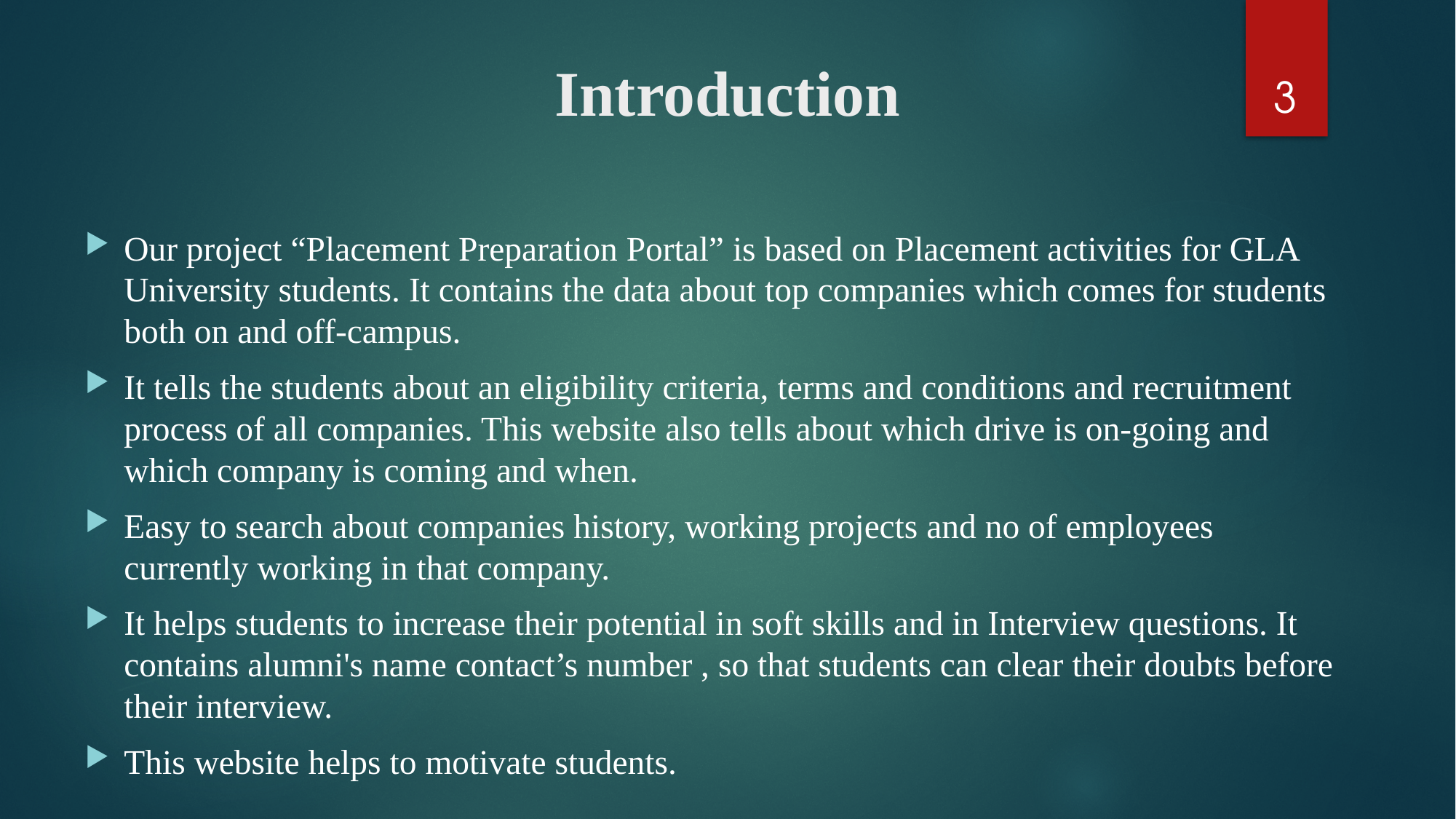

3
# Introduction

Our project “Placement Preparation Portal” is based on Placement activities for GLA University students. It contains the data about top companies which comes for students both on and off-campus.
It tells the students about an eligibility criteria, terms and conditions and recruitment process of all companies. This website also tells about which drive is on-going and which company is coming and when.
Easy to search about companies history, working projects and no of employees currently working in that company.
It helps students to increase their potential in soft skills and in Interview questions. It contains alumni's name contact’s number , so that students can clear their doubts before their interview.
This website helps to motivate students.